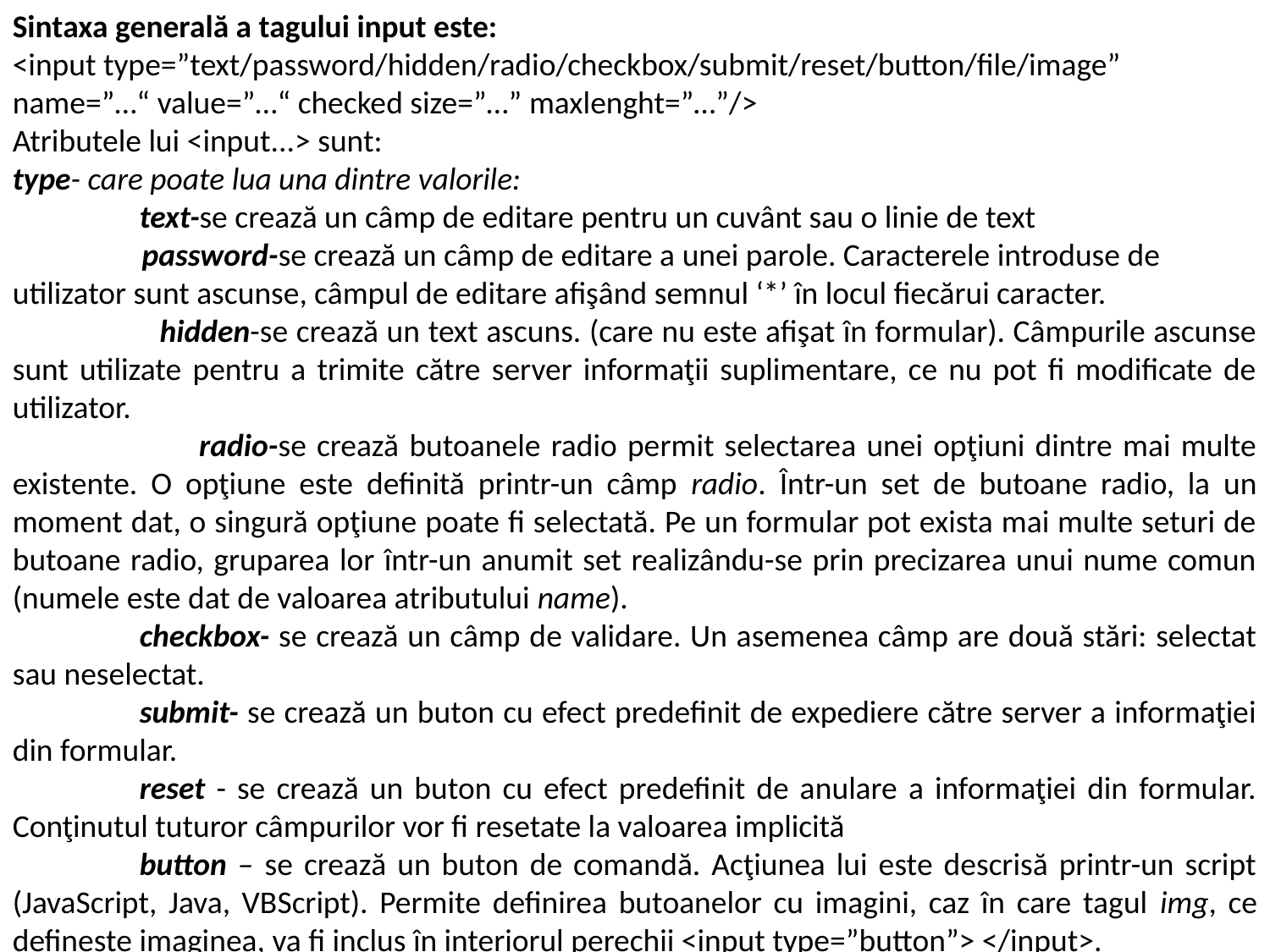

Sintaxa generală a tagului input este:
<input type=”text/password/hidden/radio/checkbox/submit/reset/button/file/image” name=”…“ value=”…“ checked size=”…” maxlenght=”…”/>
Atributele lui <input...> sunt:
type- care poate lua una dintre valorile:
	text-se crează un câmp de editare pentru un cuvânt sau o linie de text
                  password-se crează un câmp de editare a unei parole. Caracterele introduse de utilizator sunt ascunse, câmpul de editare afişând semnul ‘*’ în locul fiecărui caracter.
                  hidden-se crează un text ascuns. (care nu este afişat în formular). Câmpurile ascunse sunt utilizate pentru a trimite către server informaţii suplimentare, ce nu pot fi modificate de utilizator.
                  radio-se crează butoanele radio permit selectarea unei opţiuni dintre mai multe existente. O opţiune este definită printr-un câmp radio. Într-un set de butoane radio, la un moment dat, o singură opţiune poate fi selectată. Pe un formular pot exista mai multe seturi de butoane radio, gruparea lor într-un anumit set realizându-se prin precizarea unui nume comun (numele este dat de valoarea atributului name).
	checkbox- se crează un câmp de validare. Un asemenea câmp are două stări: selectat sau neselectat.
	submit- se crează un buton cu efect predefinit de expediere către server a informaţiei din formular.
	reset - se crează un buton cu efect predefinit de anulare a informaţiei din formular. Conţinutul tuturor câmpurilor vor fi resetate la valoarea implicită
	button – se crează un buton de comandă. Acţiunea lui este descrisă printr-un script (JavaScript, Java, VBScript). Permite definirea butoanelor cu imagini, caz în care tagul img, ce defineste imaginea, va fi inclus în interiorul perechii <input type=”button”> </input>.